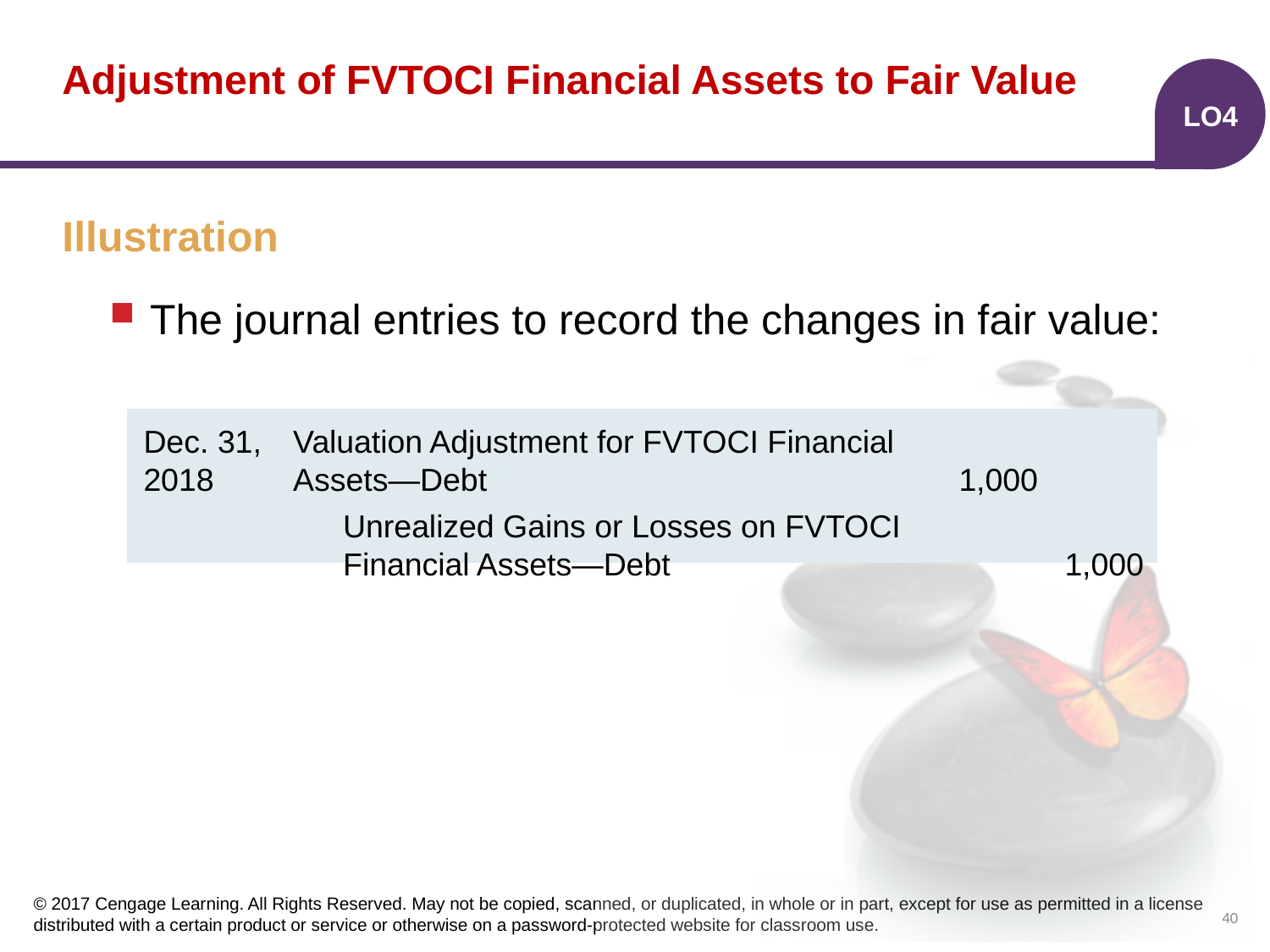

# Adjustment of FVTOCI Financial Assets to Fair Value
LO4
Illustration
The journal entries to record the changes in fair value:

|  |  |  |  |
| --- | --- | --- | --- |
|  |  |  |  |
|  |  |  |  |
Valuation Adjustment for FVTOCI Financial Assets—Debt
Dec. 31,
2018
1,000
Unrealized Gains or Losses on FVTOCI Financial Assets—Debt
1,000

40